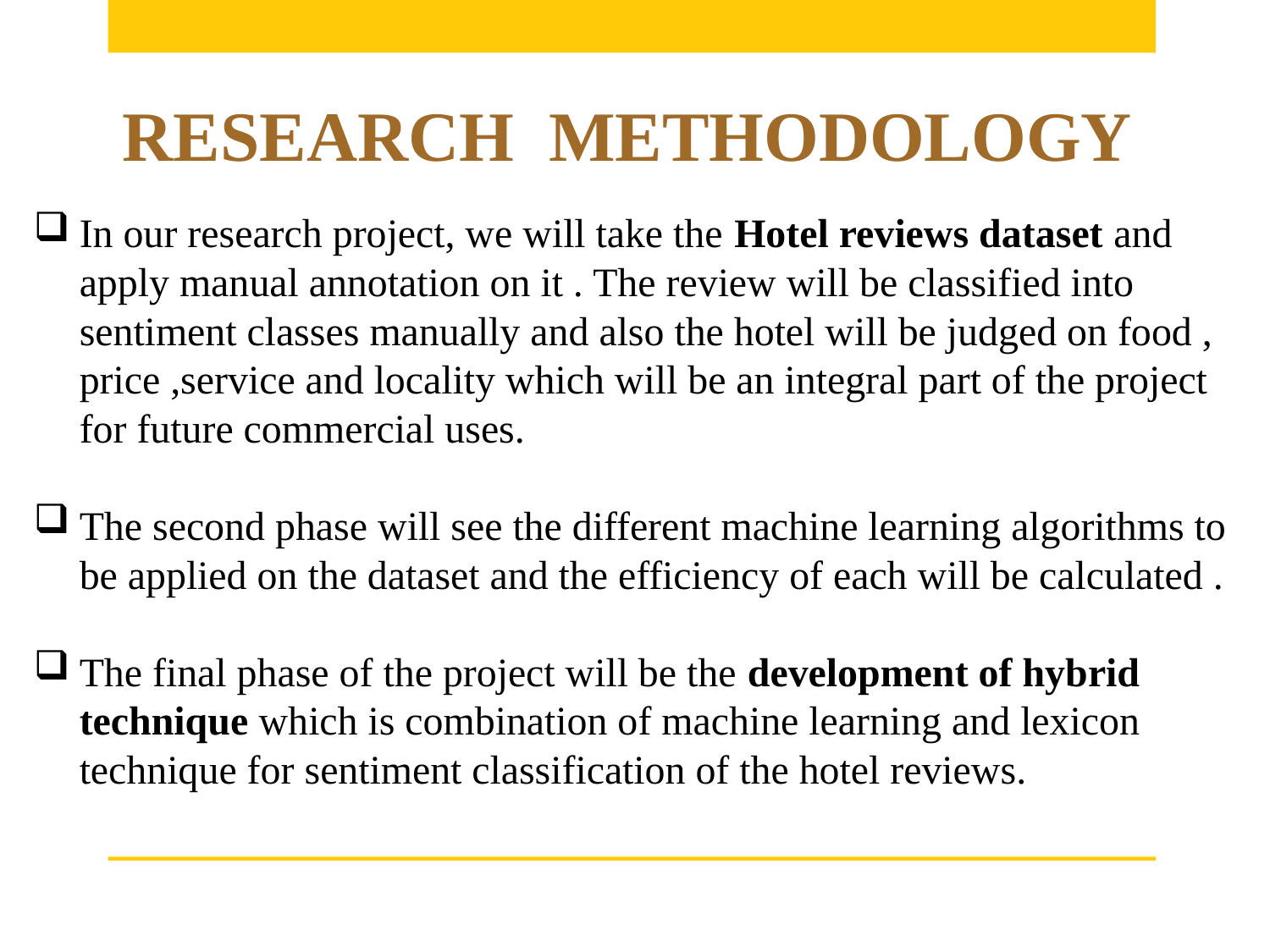

RESEARCH  METHODOLOGY
In our research project, we will take the Hotel reviews dataset and apply manual annotation on it . The review will be classified into sentiment classes manually and also the hotel will be judged on food , price ,service and locality which will be an integral part of the project for future commercial uses.

The second phase will see the different machine learning algorithms to be applied on the dataset and the efficiency of each will be calculated .

The final phase of the project will be the development of hybrid technique which is combination of machine learning and lexicon technique for sentiment classification of the hotel reviews.